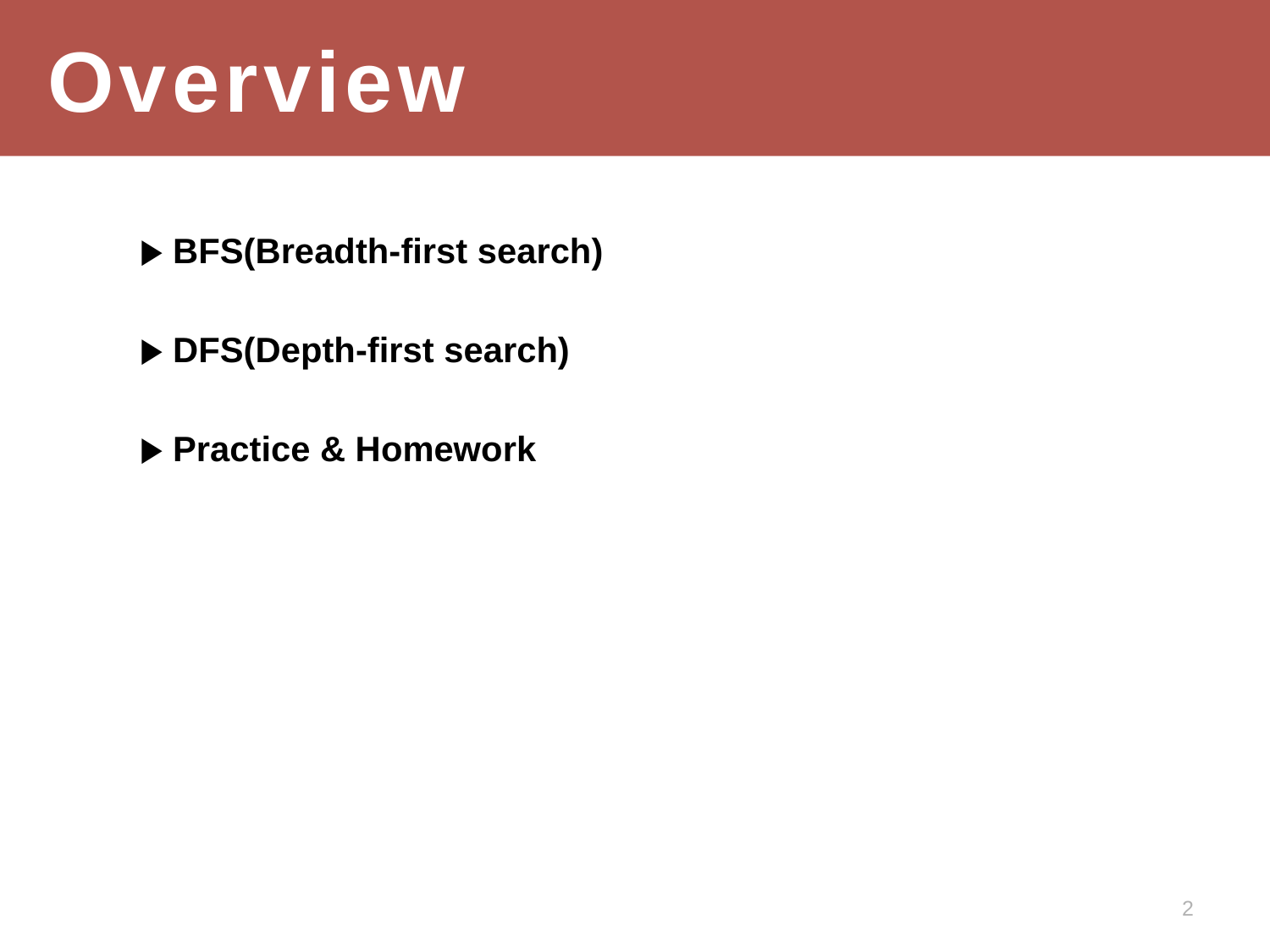

Overview
▶ BFS(Breadth-first search)

▶ DFS(Depth-first search)

▶ Practice & Homework

2